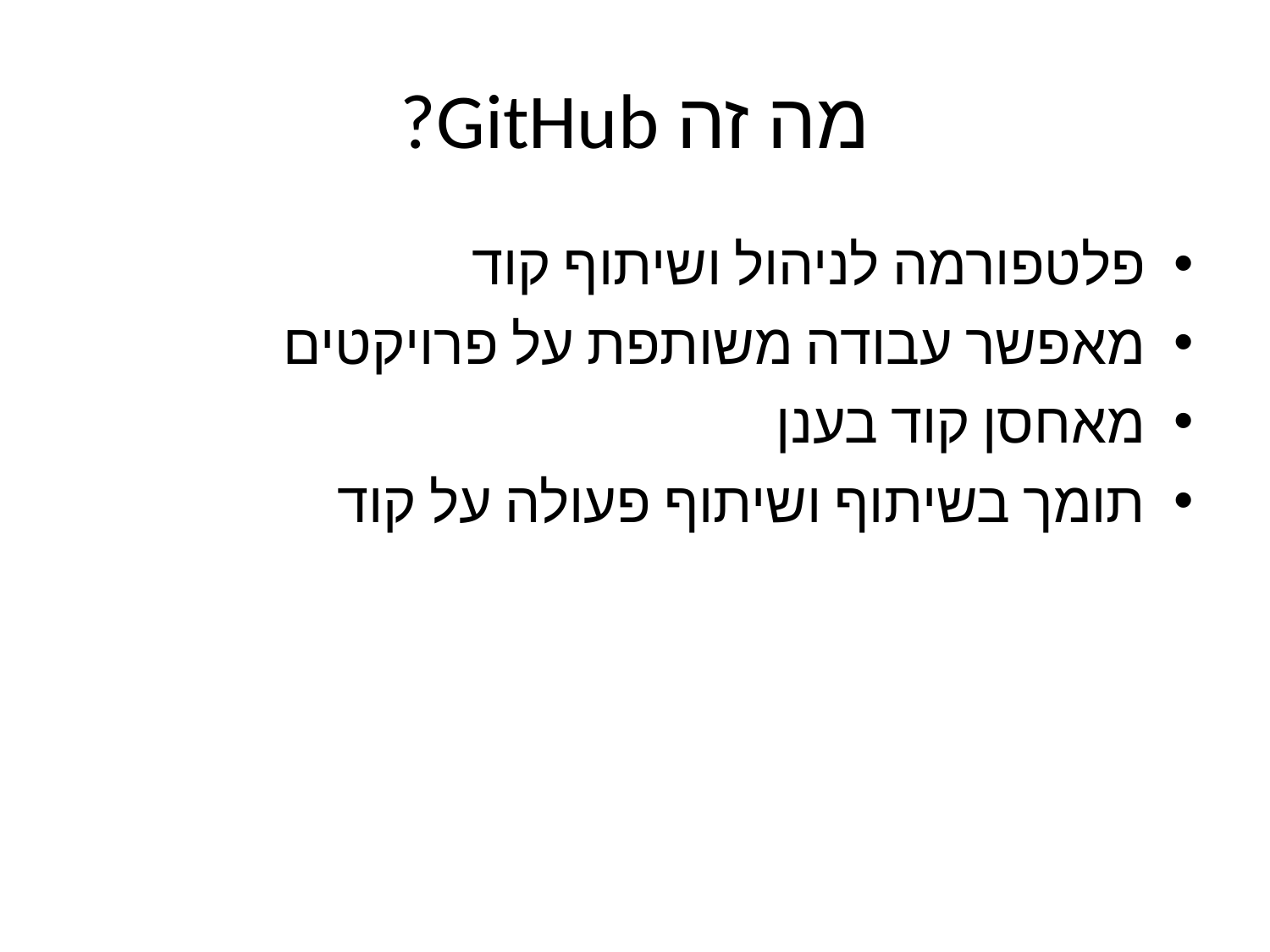

# מה זה GitHub?
פלטפורמה לניהול ושיתוף קוד
מאפשר עבודה משותפת על פרויקטים
מאחסן קוד בענן
תומך בשיתוף ושיתוף פעולה על קוד